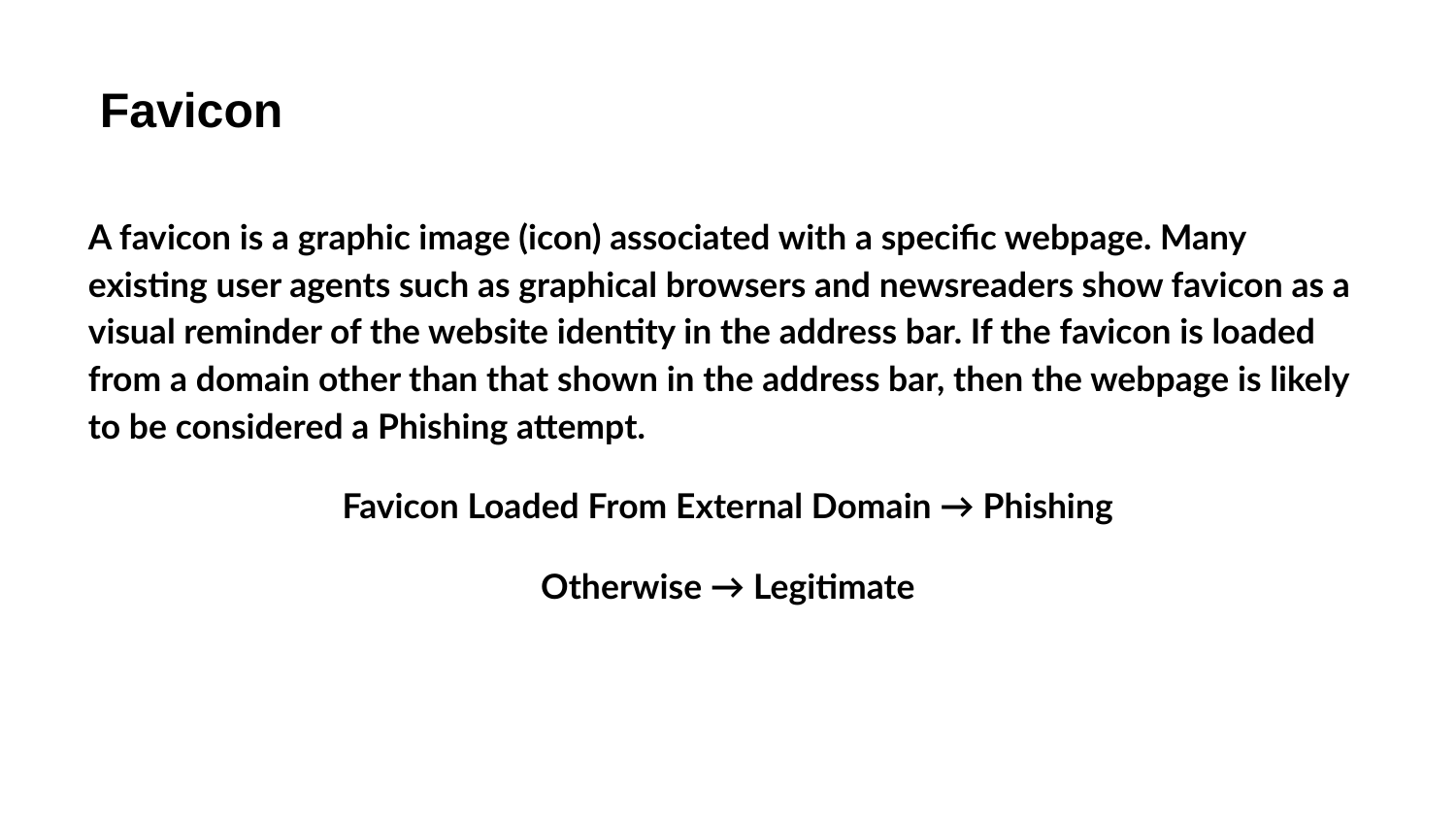

Favicon
A favicon is a graphic image (icon) associated with a specific webpage. Many existing user agents such as graphical browsers and newsreaders show favicon as a visual reminder of the website identity in the address bar. If the favicon is loaded from a domain other than that shown in the address bar, then the webpage is likely to be considered a Phishing attempt.
Favicon Loaded From External Domain → Phishing
Otherwise → Legitimate